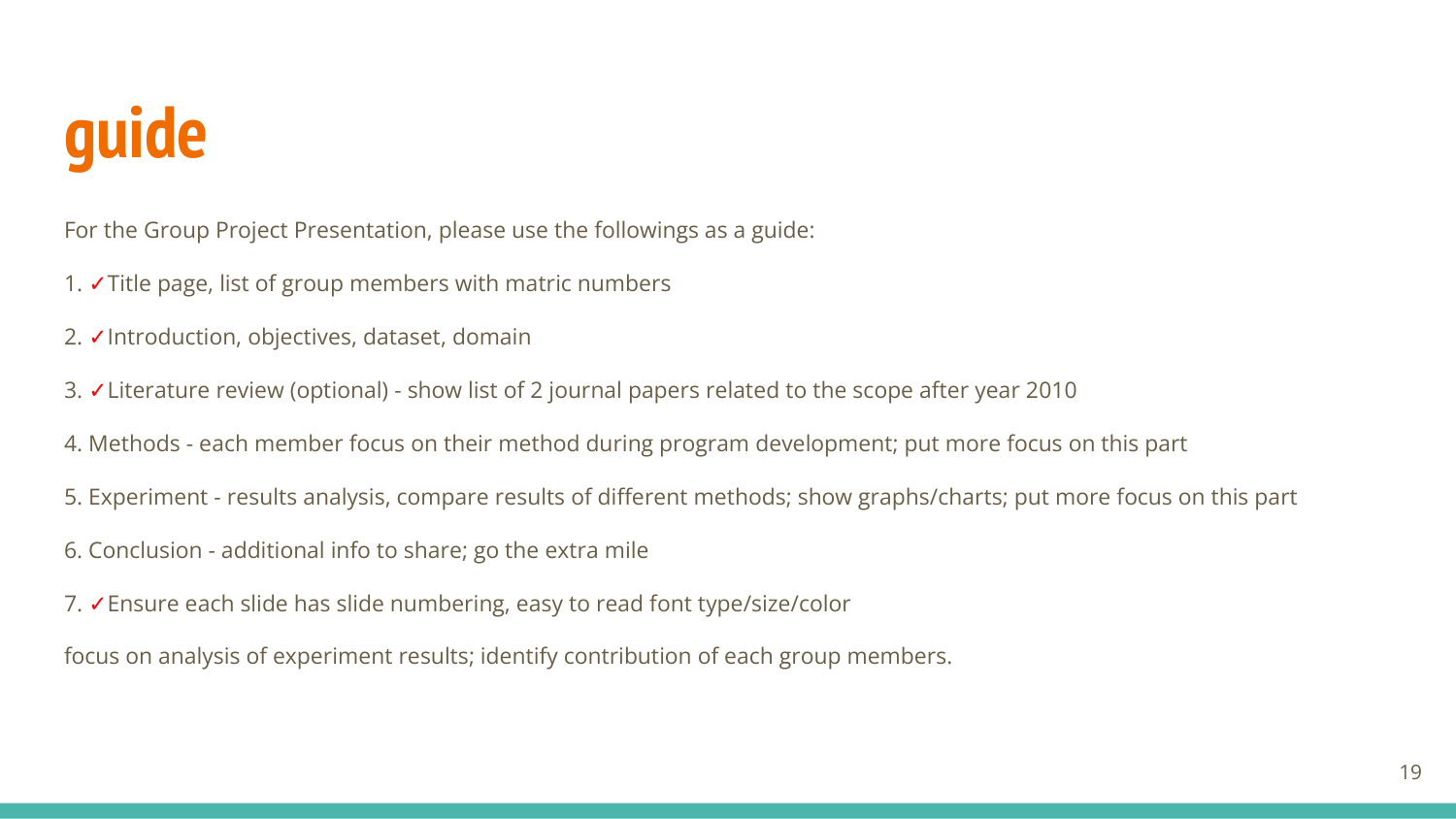

# guide
For the Group Project Presentation, please use the followings as a guide:

1. ✓Title page, list of group members with matric numbers

2. ✓Introduction, objectives, dataset, domain

3. ✓Literature review (optional) - show list of 2 journal papers related to the scope after year 2010

4. Methods - each member focus on their method during program development; put more focus on this part

5. Experiment - results analysis, compare results of different methods; show graphs/charts; put more focus on this part

6. Conclusion - additional info to share; go the extra mile

7. ✓Ensure each slide has slide numbering, easy to read font type/size/color

focus on analysis of experiment results; identify contribution of each group members.
19